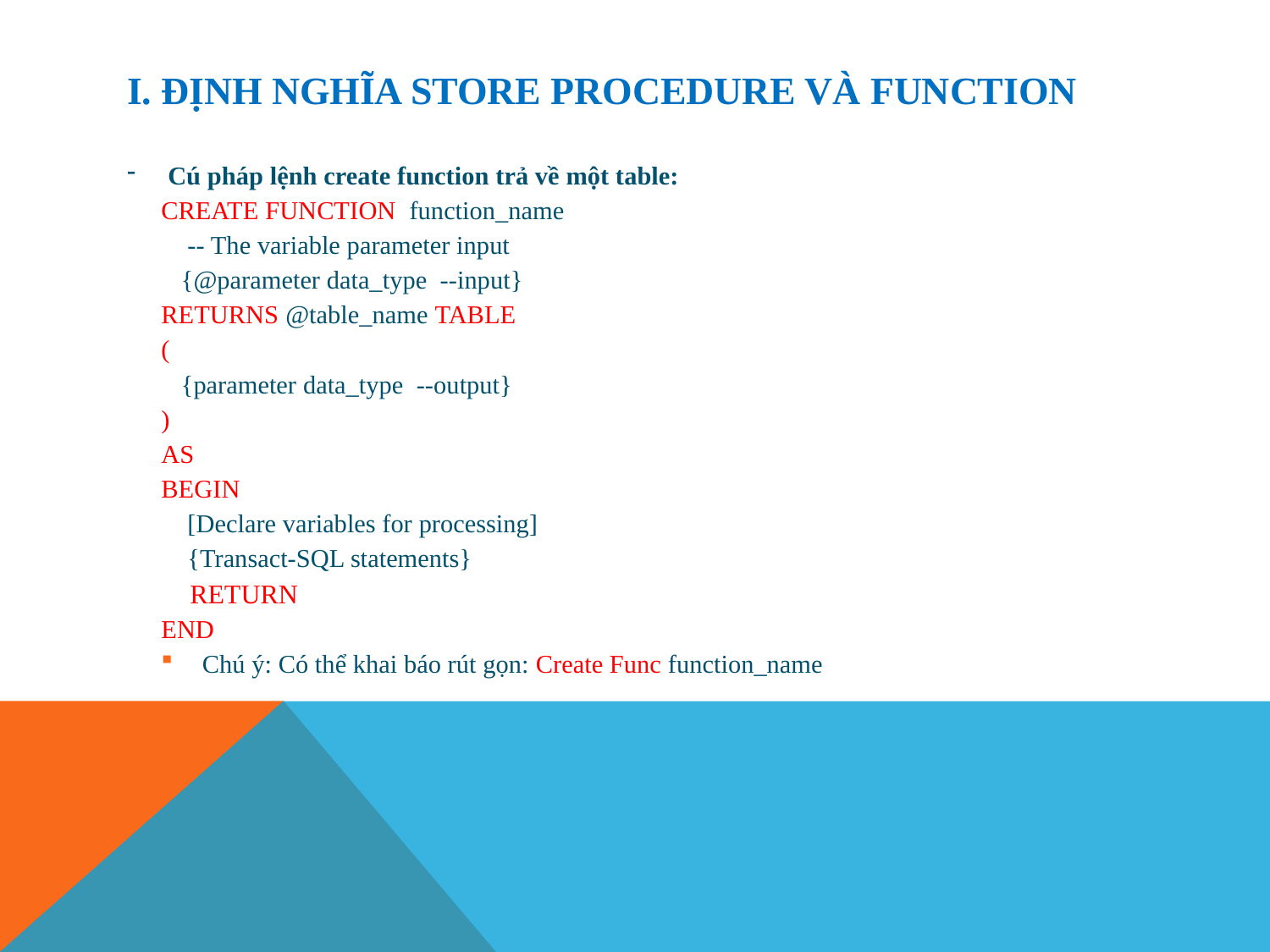

# I. Định nghĩa store procedure và function
Cú pháp lệnh create function trả về một table:
CREATE FUNCTION  function_name
    -- The variable parameter input
   {@parameter data_type  --input}
RETURNS @table_name TABLE
(
   {parameter data_type  --output}
)
AS
BEGIN
    [Declare variables for processing]
    {Transact-SQL statements}
     RETURN
END
Chú ý: Có thể khai báo rút gọn: Create Func function_name